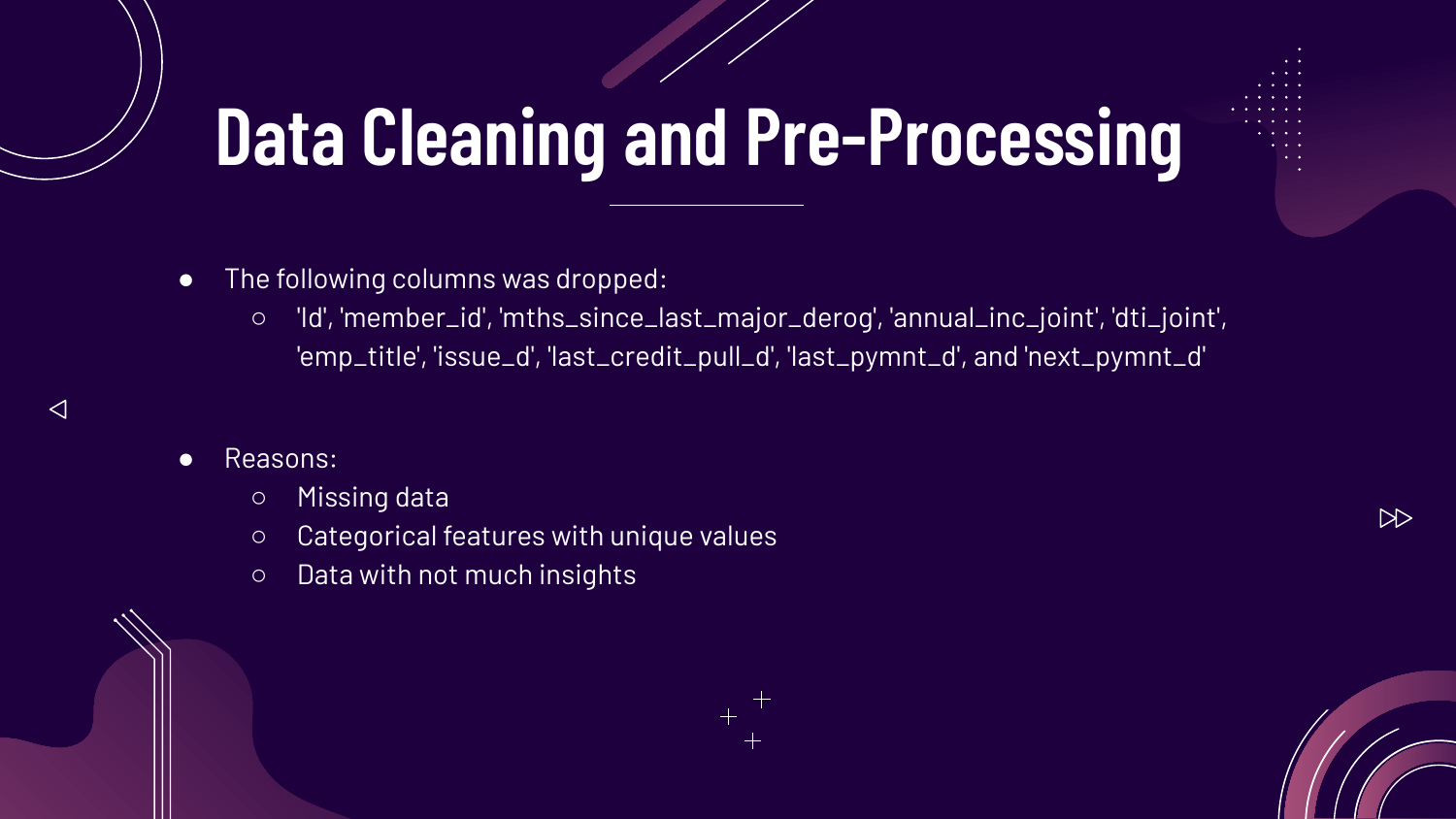

# Data Cleaning and Pre-Processing

The following columns was dropped:
'Id', 'member_id', 'mths_since_last_major_derog', 'annual_inc_joint', 'dti_joint', 'emp_title', 'issue_d', 'last_credit_pull_d', 'last_pymnt_d', and 'next_pymnt_d'

Reasons:
Missing data
Categorical features with unique values
Data with not much insights